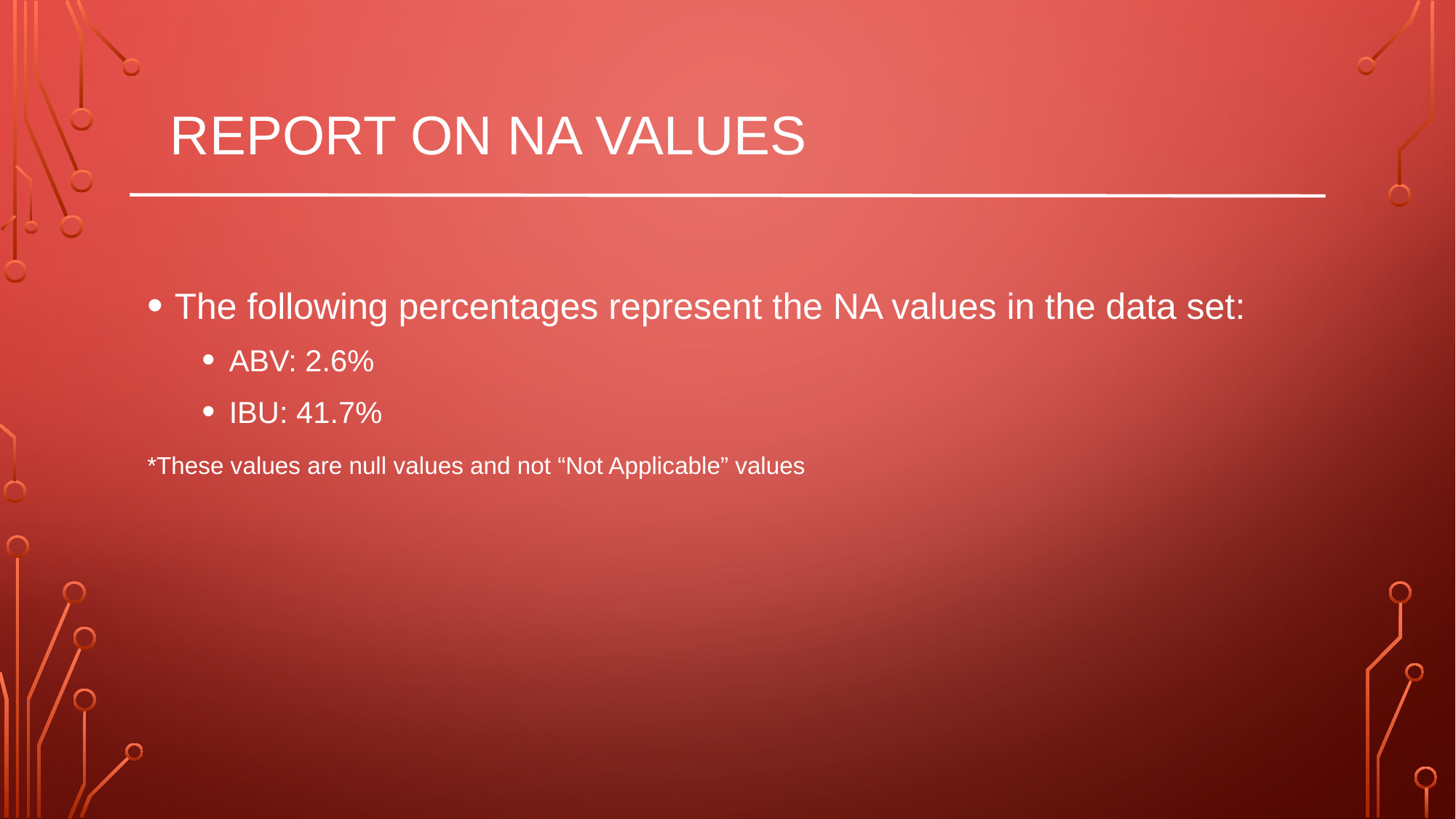

# Report on NA values
The following percentages represent the NA values in the data set:
ABV: 2.6%
IBU: 41.7%
*These values are null values and not “Not Applicable” values